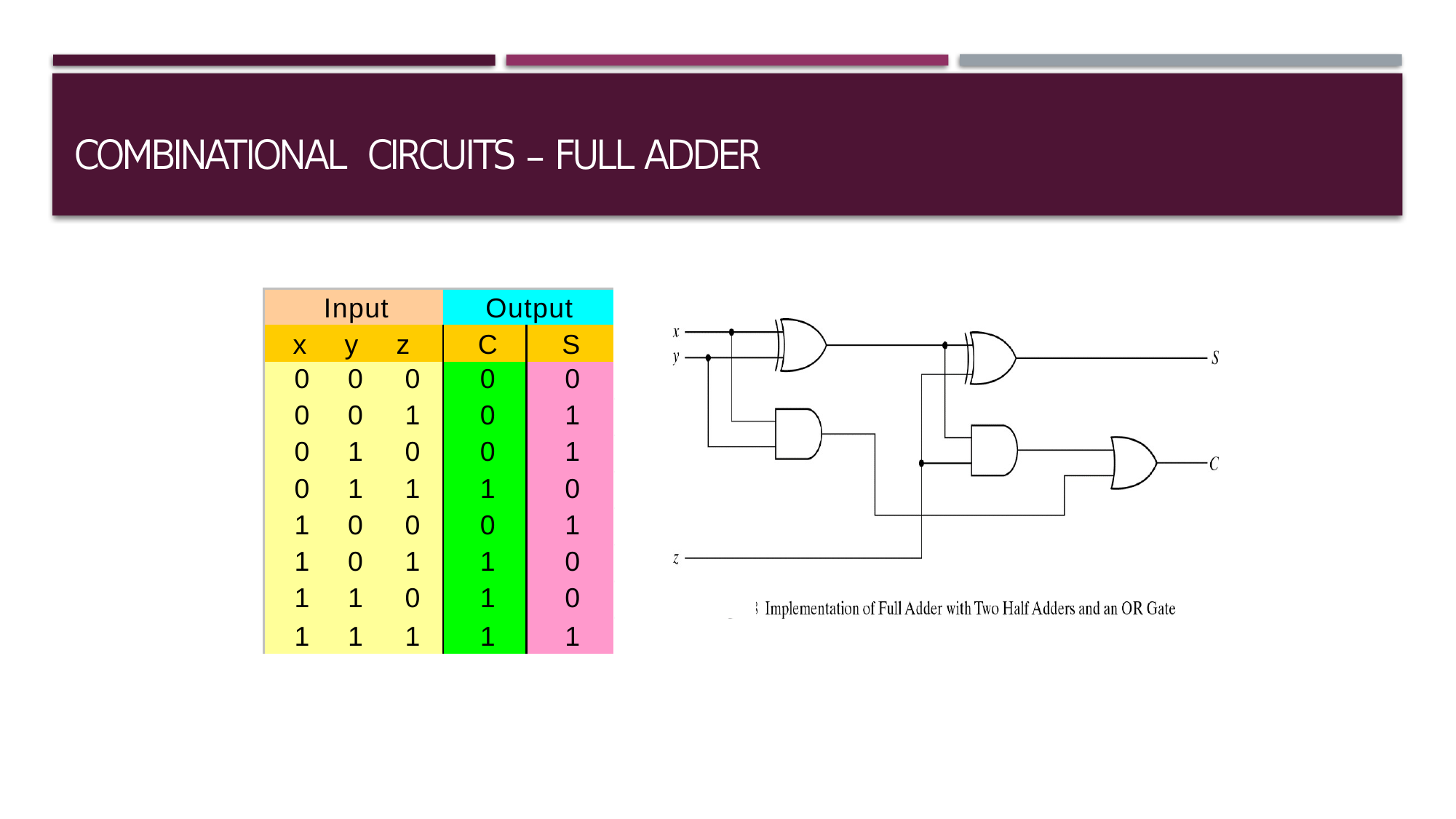

# Combinational Circuits – Full Adder
| Input |  |  | Output |  |
| --- | --- | --- | --- | --- |
| x | y | z | C | S |
| 0 | 0 | 0 | 0 | 0 |
| 0 | 0 | 1 | 0 | 1 |
| 0 | 1 | 0 | 0 | 1 |
| 0 | 1 | 1 | 1 | 0 |
| 1 | 0 | 0 | 0 | 1 |
| 1 | 0 | 1 | 1 | 0 |
| 1 | 1 | 0 | 1 | 0 |
| 1 | 1 | 1 | 1 | 1 |